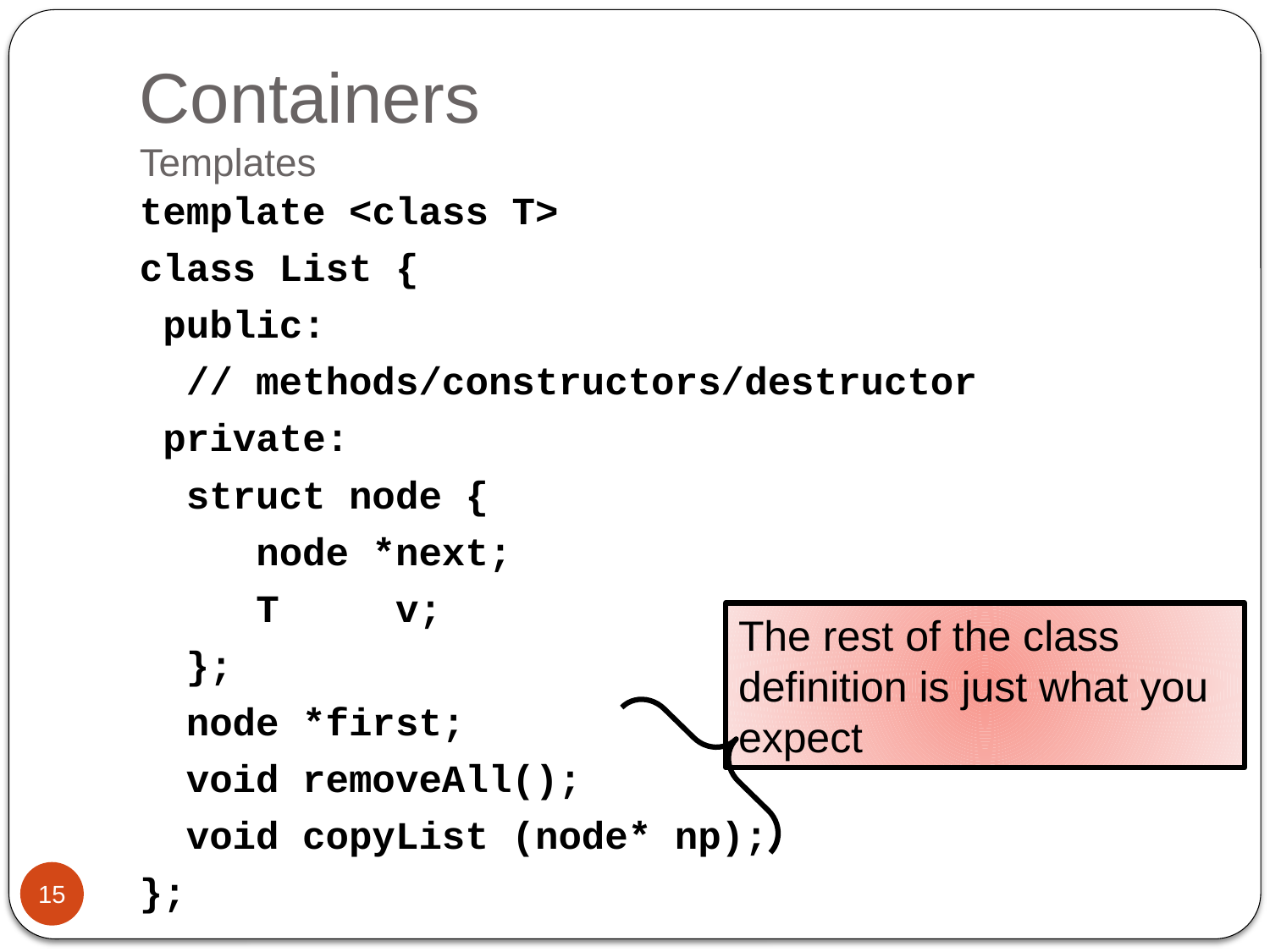

# Containers Templates
template <class T>
class List {
 public:
  // methods/constructors/destructor
 private:
  struct node {
     node *next;
     T     v;
  };
  node *first;
  void removeAll();
  void copyList (node* np);
};
The rest of the class definition is just what you expect

15